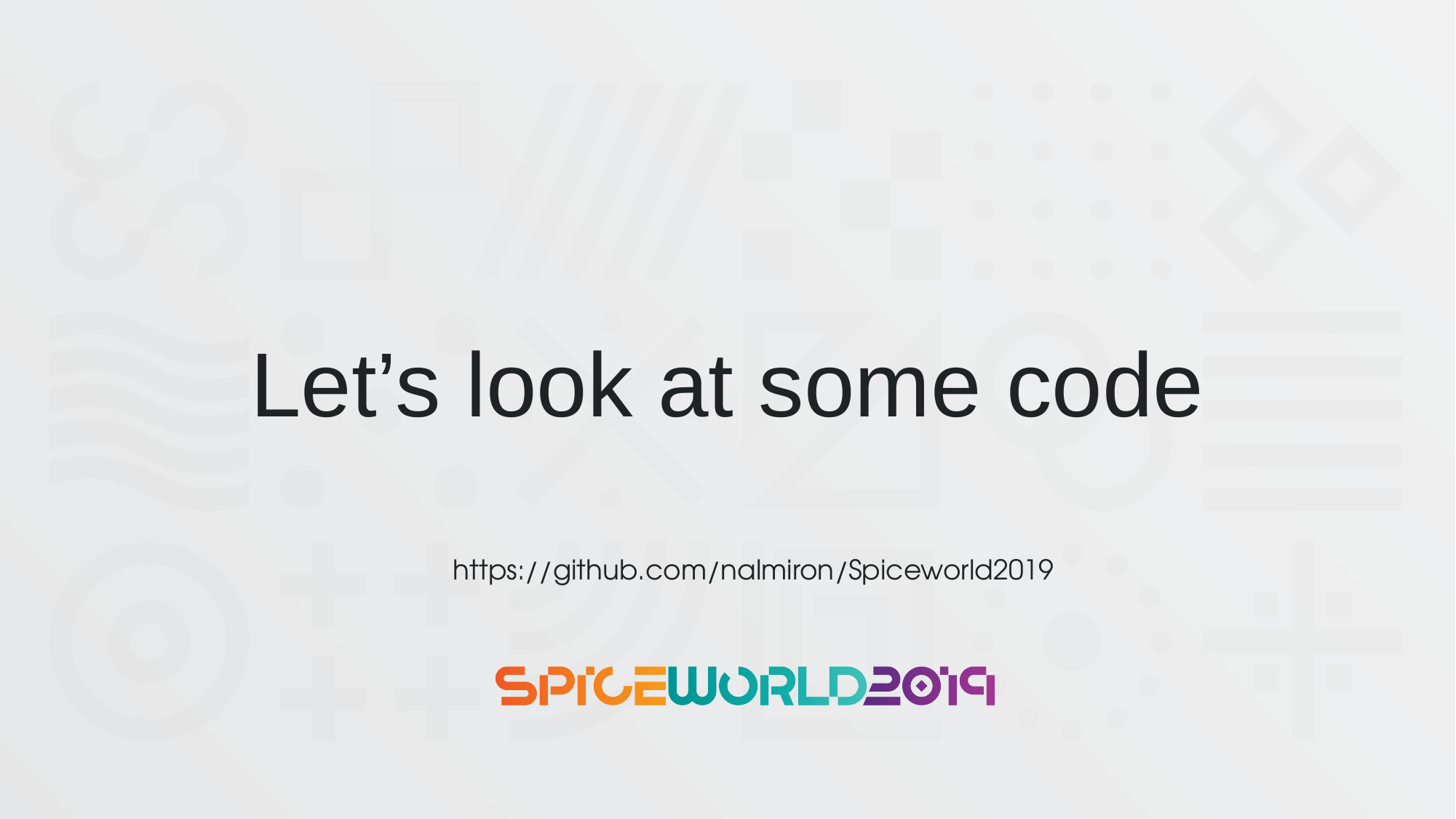

# Let’s look at some code
https://github.com/nalmiron/Spiceworld2019